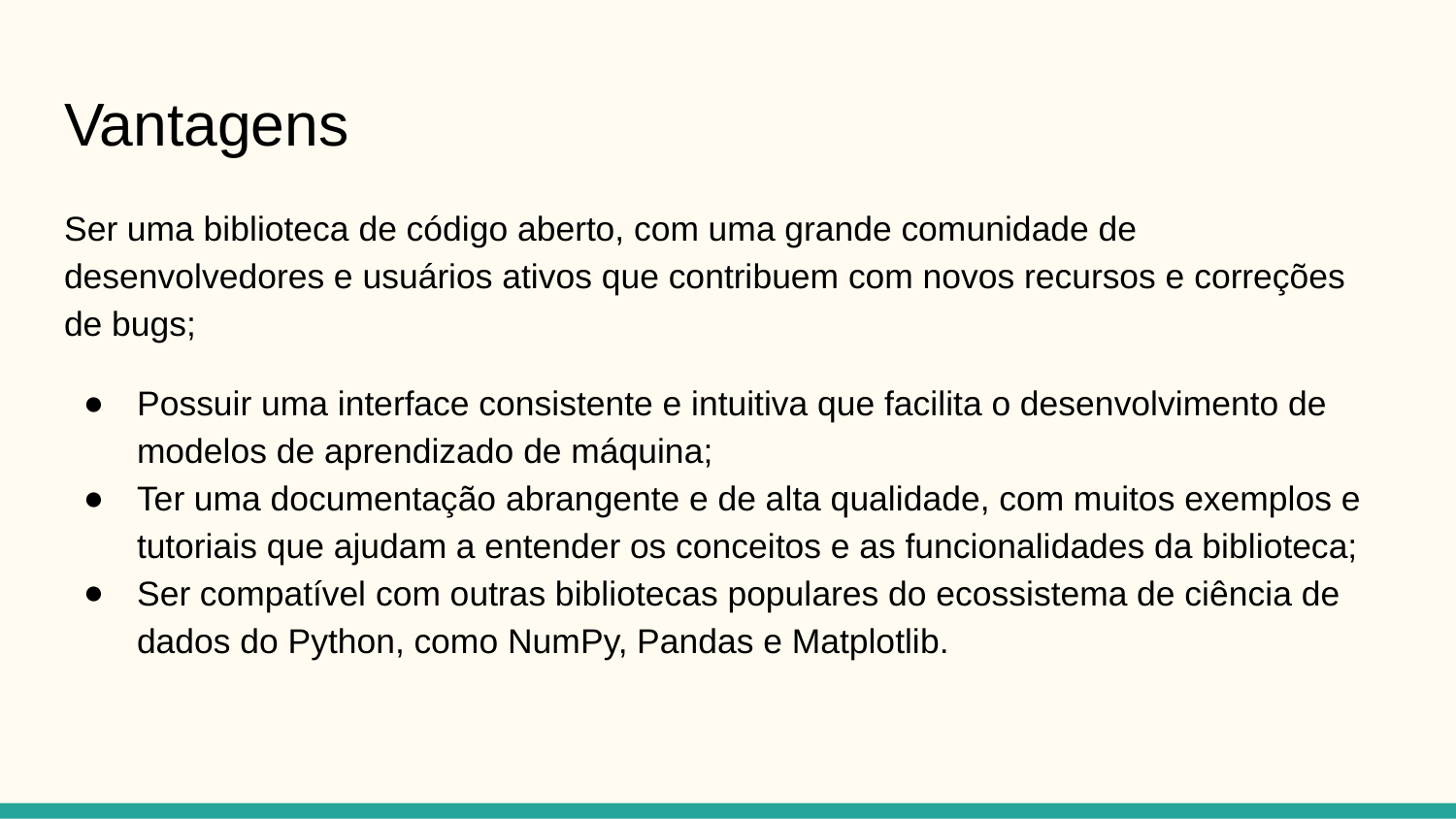

# Vantagens
Ser uma biblioteca de código aberto, com uma grande comunidade de desenvolvedores e usuários ativos que contribuem com novos recursos e correções de bugs;
Possuir uma interface consistente e intuitiva que facilita o desenvolvimento de modelos de aprendizado de máquina;
Ter uma documentação abrangente e de alta qualidade, com muitos exemplos e tutoriais que ajudam a entender os conceitos e as funcionalidades da biblioteca;
Ser compatível com outras bibliotecas populares do ecossistema de ciência de dados do Python, como NumPy, Pandas e Matplotlib.